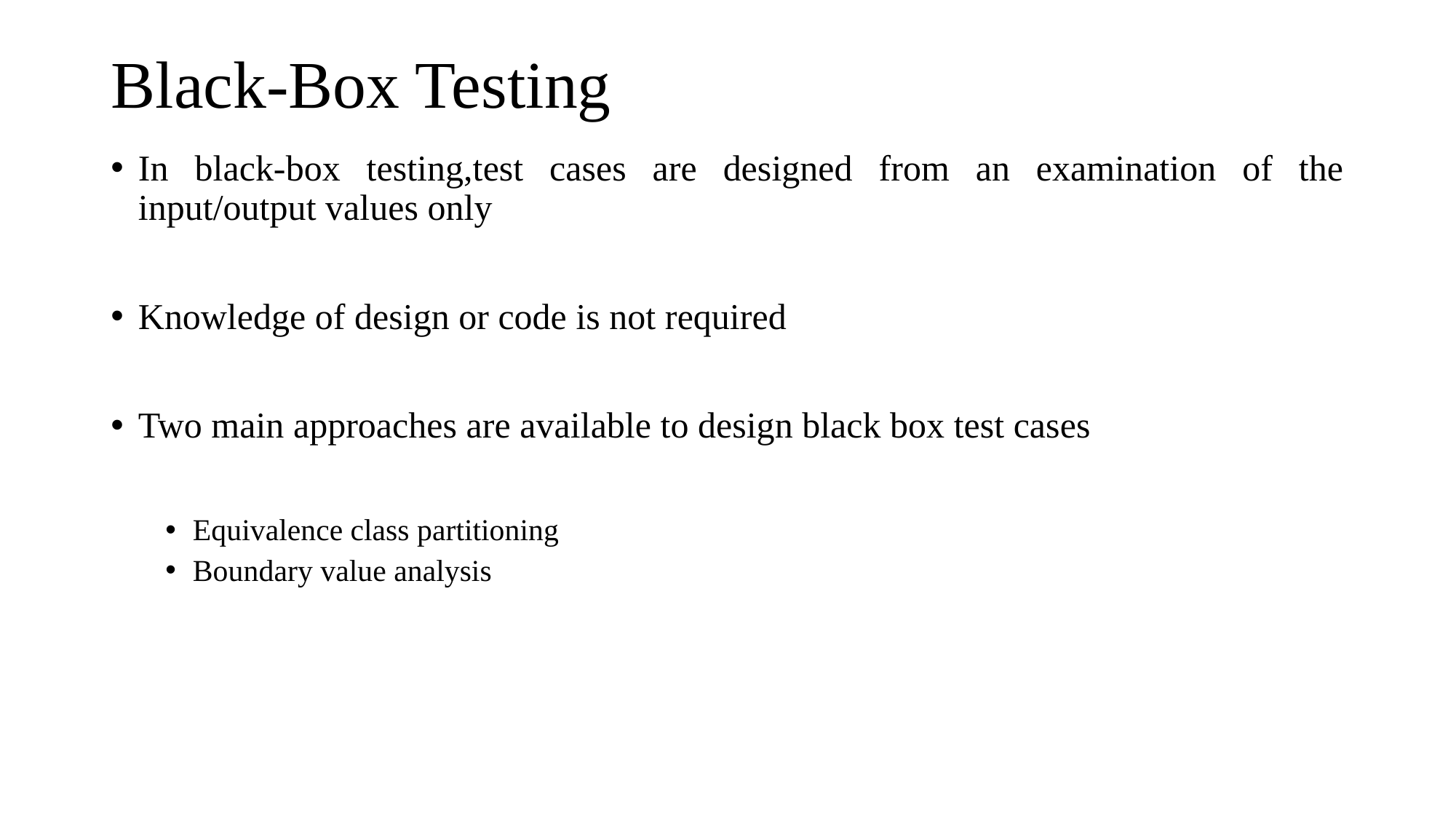

# Black-Box Testing
In black-box testing,test cases are designed from an examination of the input/output values only

Knowledge of design or code is not required

Two main approaches are available to design black box test cases

Equivalence class partitioning
Boundary value analysis